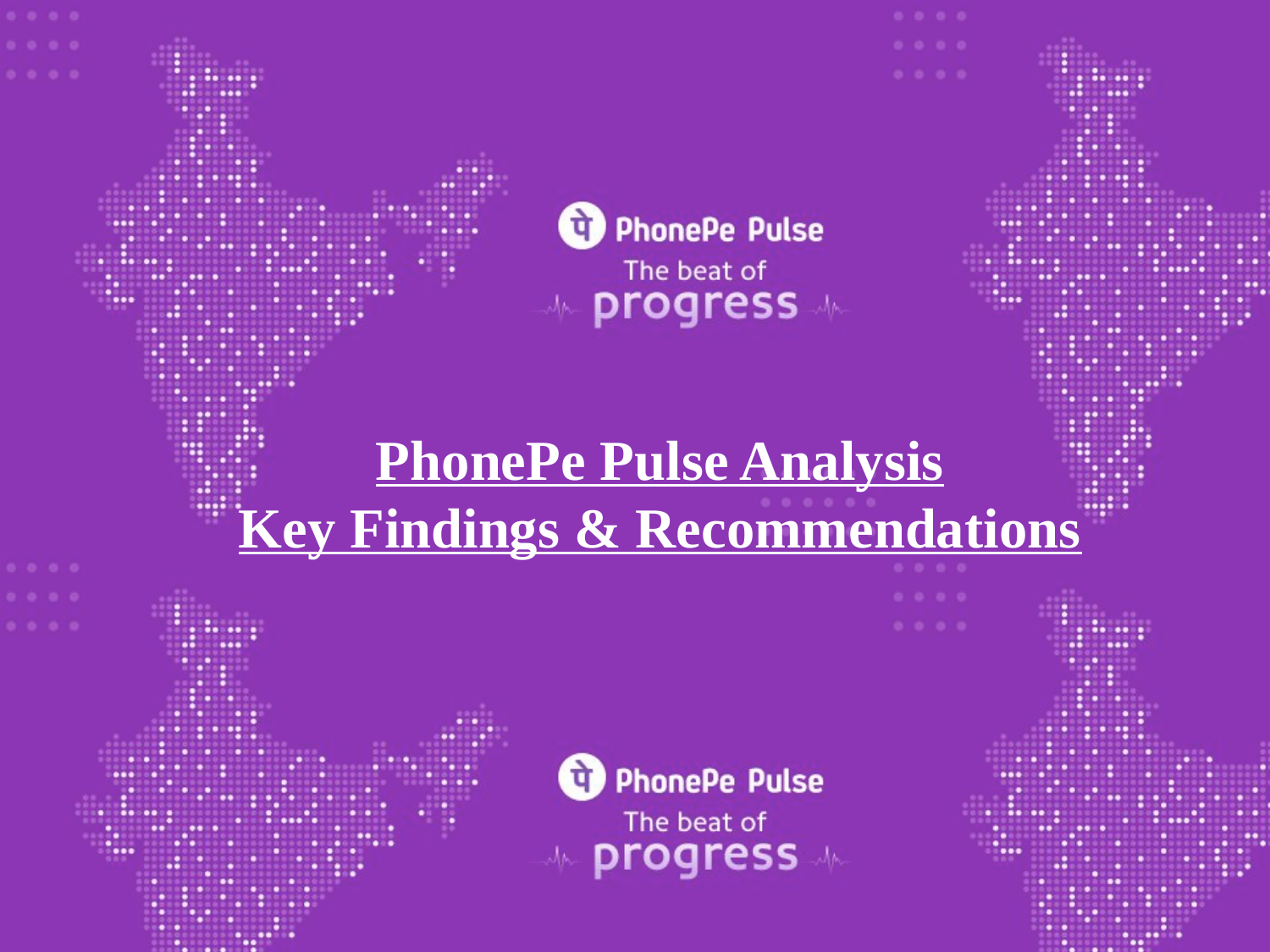

# PhonePe Pulse Analysis Key Findings & Recommendations